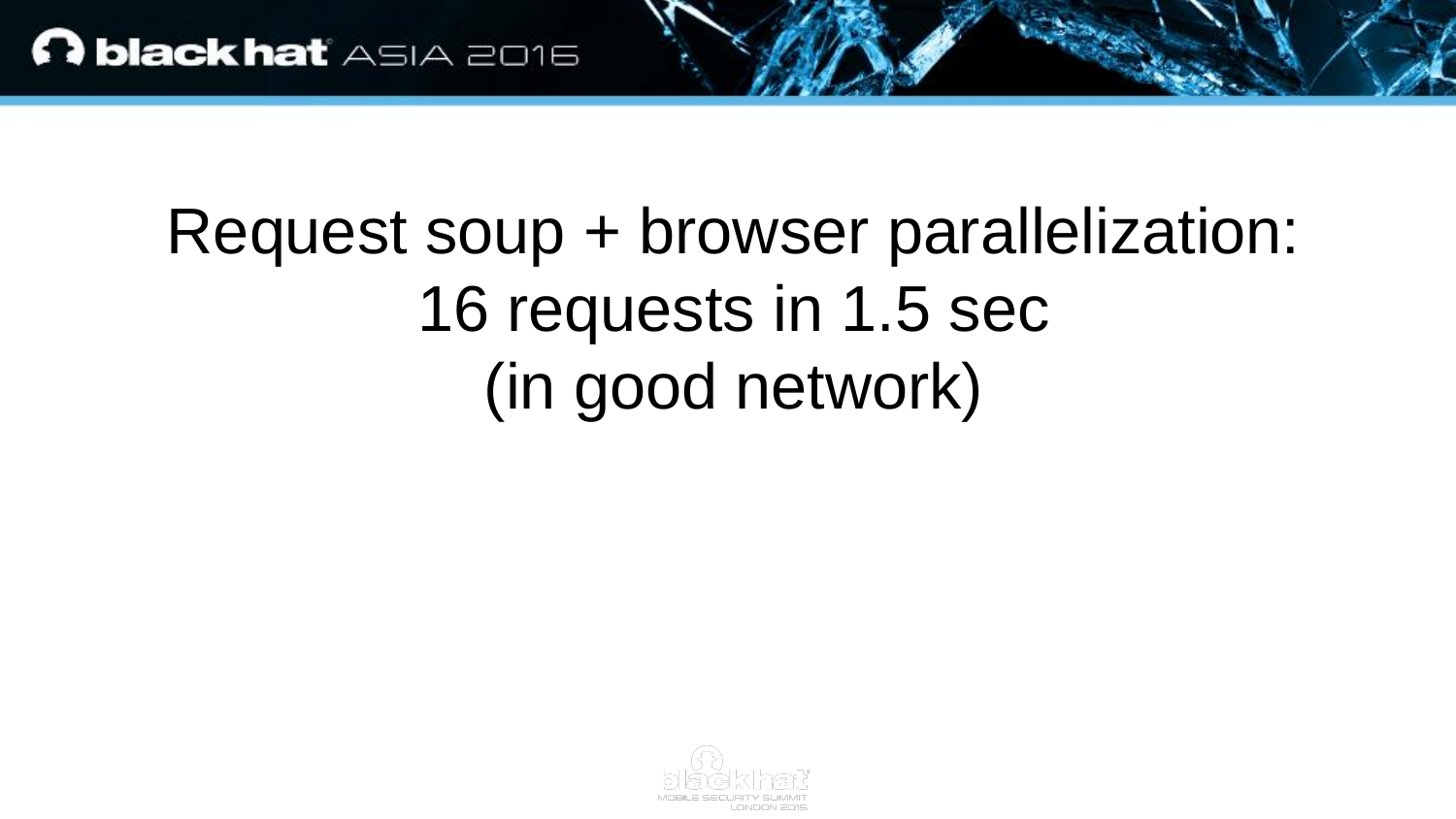

Request soup + browser parallelization:
16 requests in 1.5 sec
(in good network)